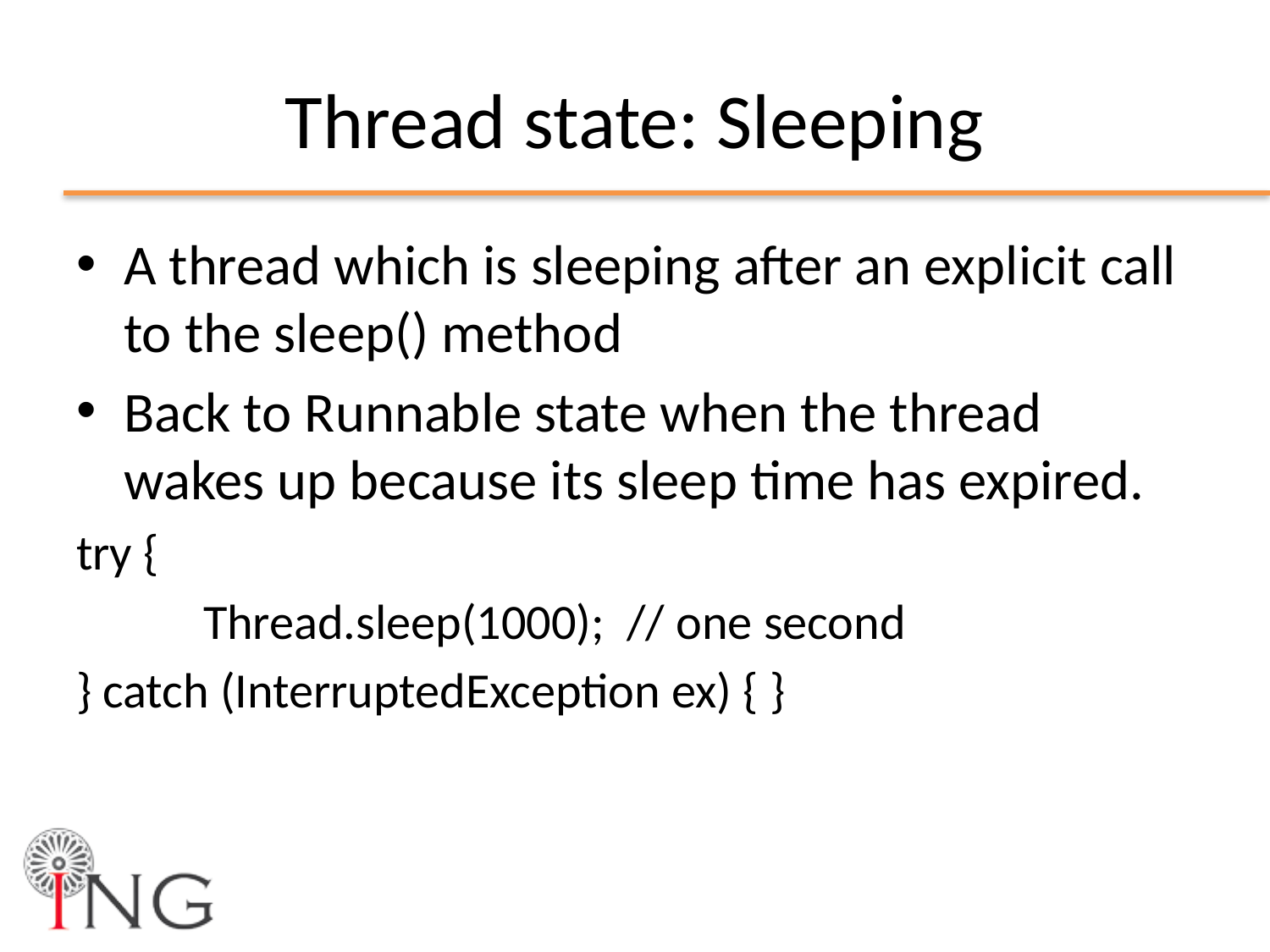

# Thread state: Sleeping
A thread which is sleeping after an explicit call to the sleep() method
Back to Runnable state when the thread wakes up because its sleep time has expired.
try {
	Thread.sleep(1000);  // one second
} catch (InterruptedException ex) { }